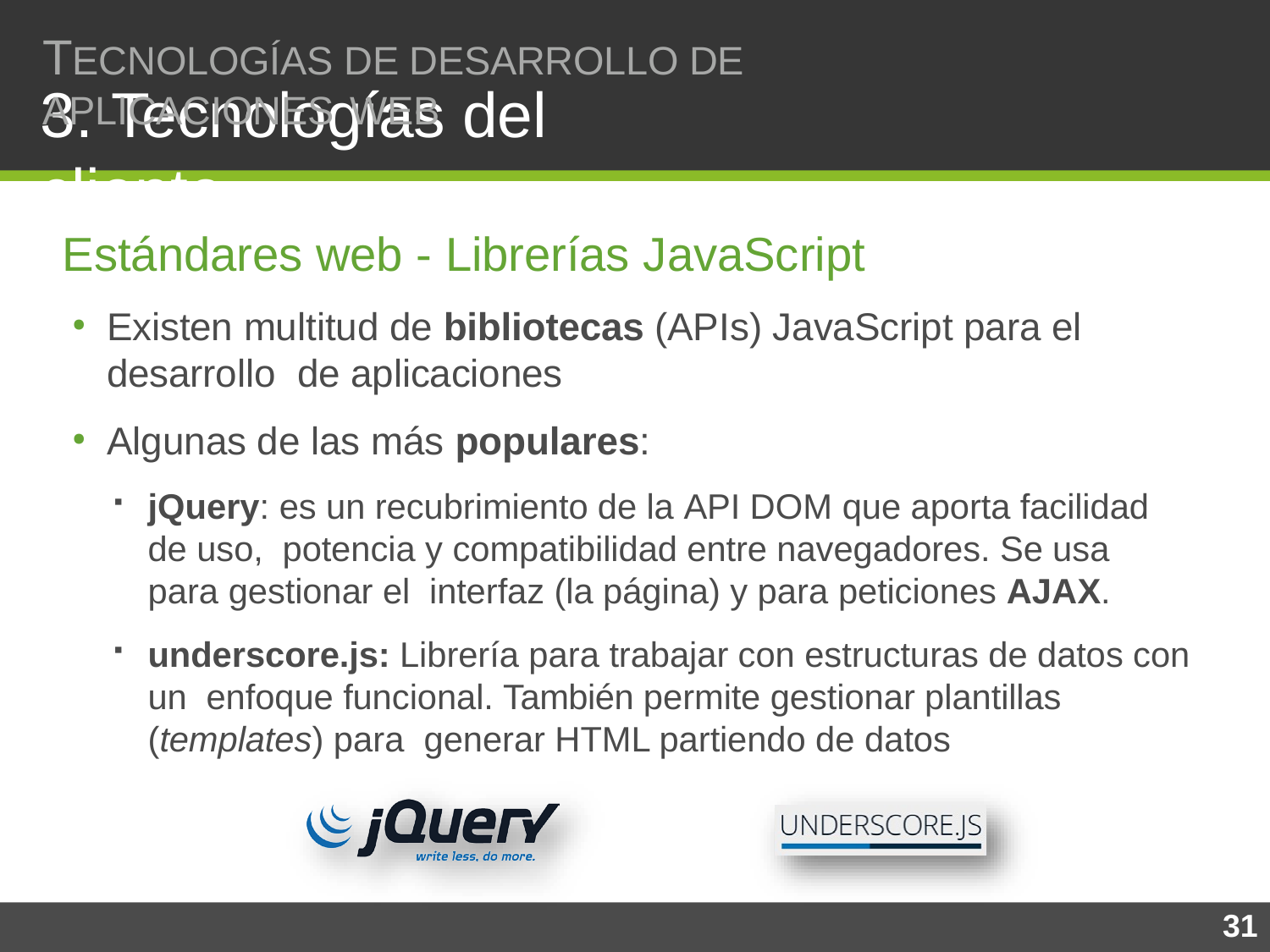

# TECNOLOGÍAS DE DESARROLLO DE APLICACIONES WEB
3. Tecnologías del cliente
Estándares web - Librerías JavaScript
Existen multitud de bibliotecas (APIs) JavaScript para el desarrollo  de aplicaciones
Algunas de las más populares:
jQuery: es un recubrimiento de la API DOM que aporta facilidad de uso,  potencia y compatibilidad entre navegadores. Se usa para gestionar el  interfaz (la página) y para peticiones AJAX.
underscore.js: Librería para trabajar con estructuras de datos con un  enfoque funcional. También permite gestionar plantillas (templates) para  generar HTML partiendo de datos

31